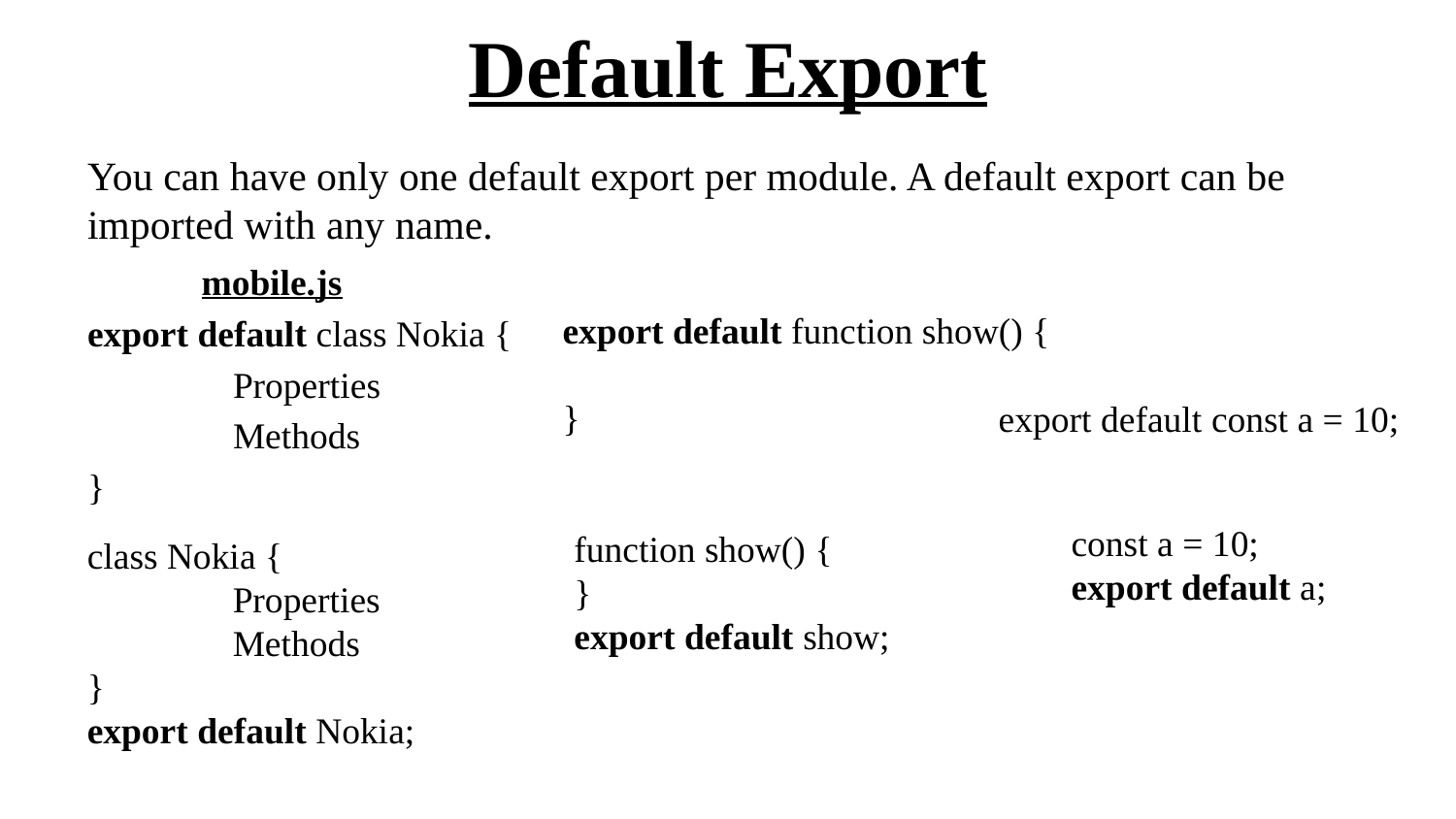

# Default Export
You can have only one default export per module. A default export can be imported with any name.

export default class Nokia {
	Properties
	Methods
}

mobile.js
export default function show() {

}
export default const a = 10;
const a = 10;
export default a;
function show() {
}
export default show;
class Nokia {
	Properties
	Methods
}
export default Nokia;